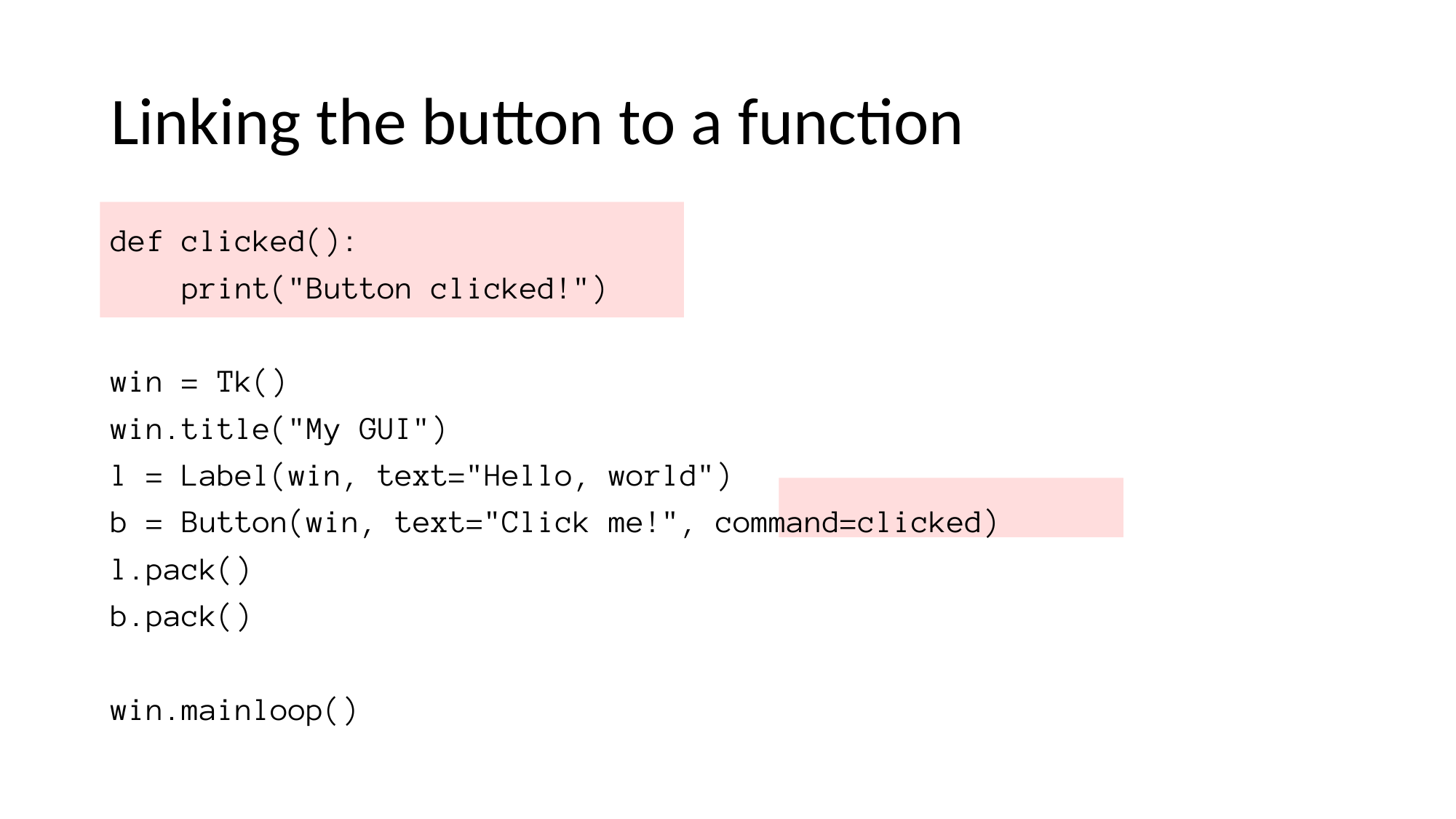

# Linking the button to a function

def clicked():
    print("Button clicked!")

win = Tk()
win.title("My GUI")
l = Label(win, text="Hello, world")
b = Button(win, text="Click me!", command=clicked)
l.pack()
b.pack()

win.mainloop()